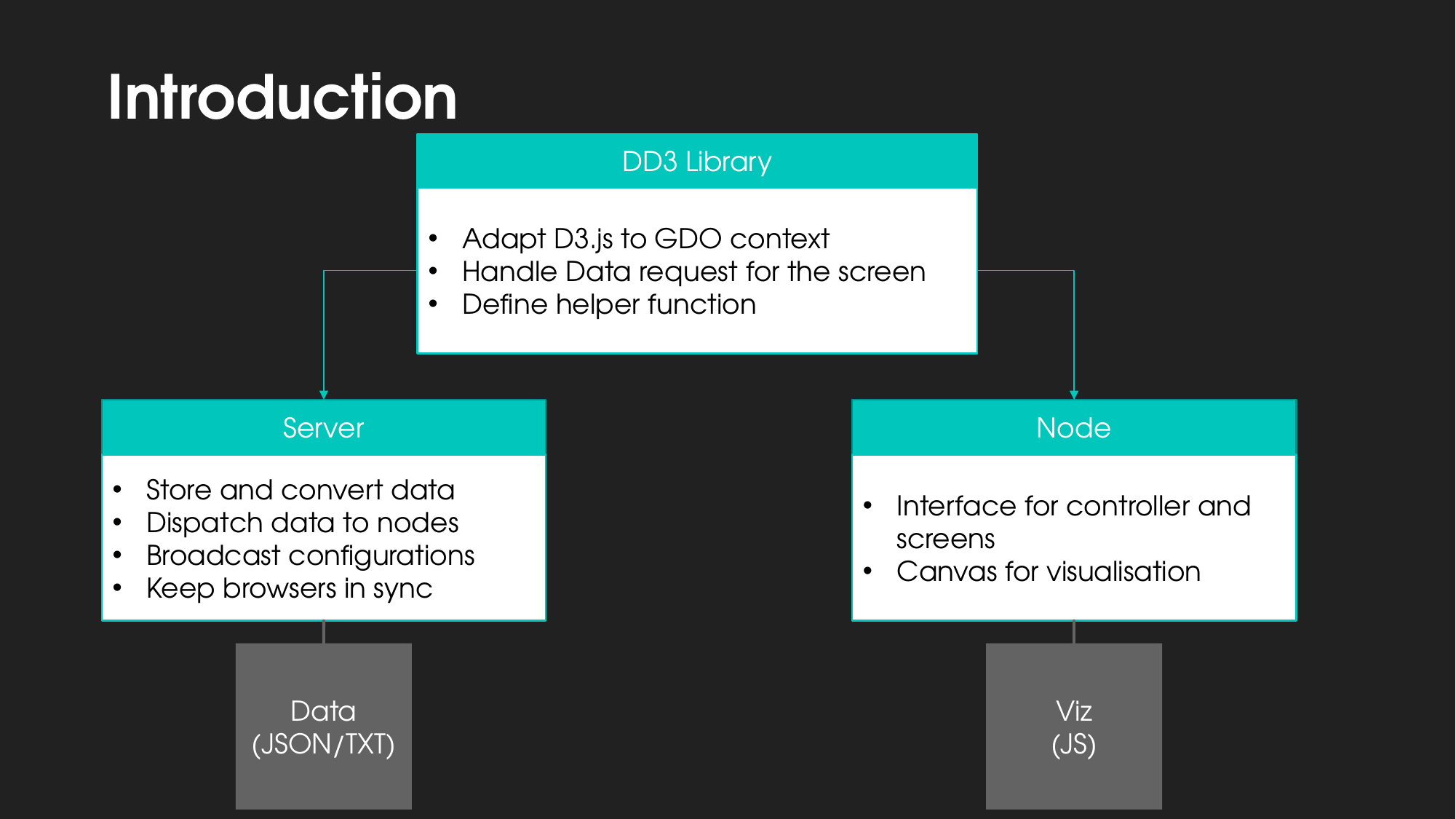

Introduction
DD3 Library
Adapt D3.js to GDO context
Handle Data request for the screen
Define helper function
Server
Node
Store and convert data
Dispatch data to nodes
Broadcast configurations
Keep browsers in sync
Interface for controller and screens
Canvas for visualisation
Data
(JSON/TXT)
Viz
(JS)